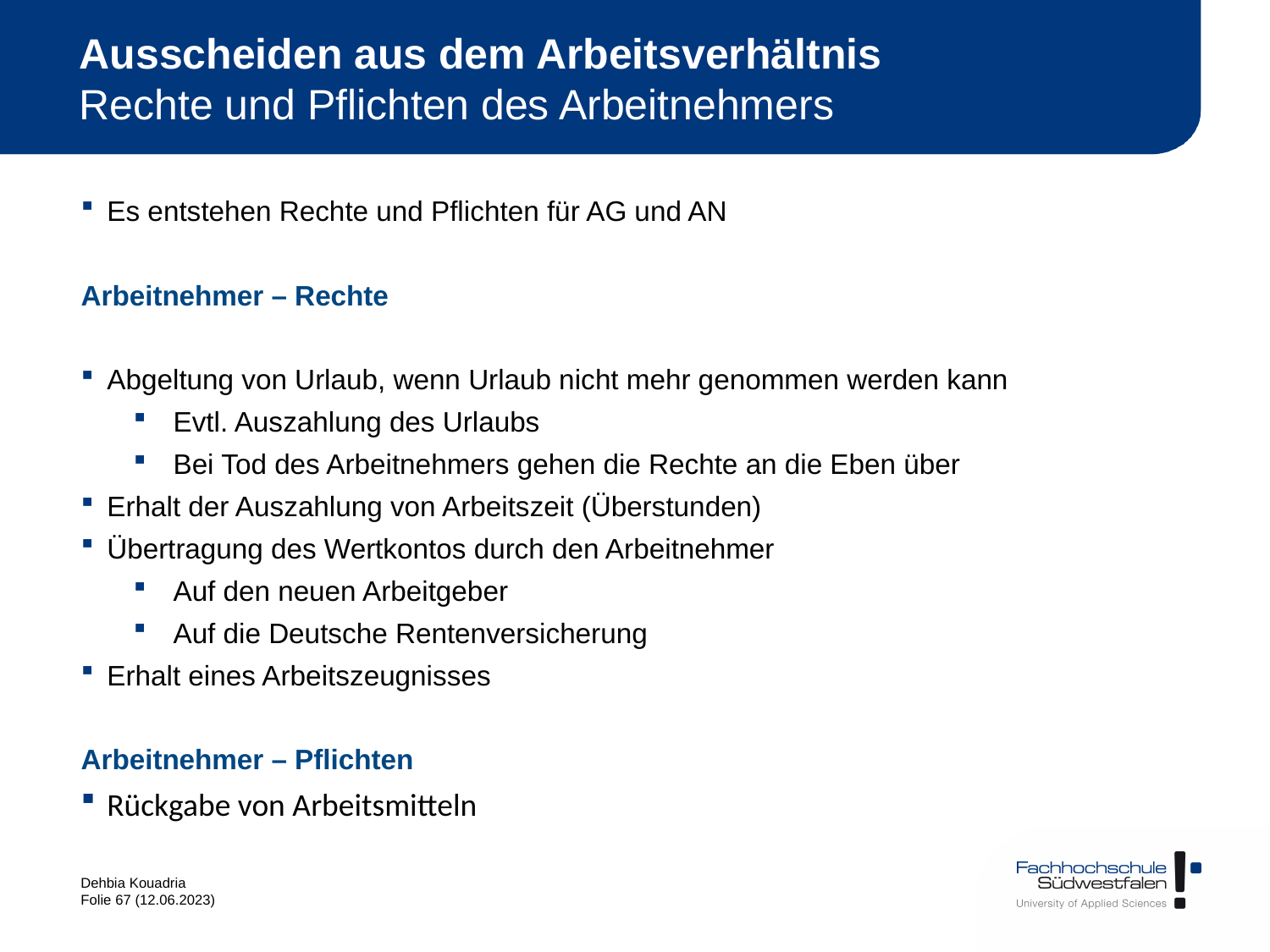

# Ausscheiden aus dem Arbeitsverhältnis Rechte und Pflichten des Arbeitnehmers
Es entstehen Rechte und Pflichten für AG und AN

Arbeitnehmer – Rechte

Abgeltung von Urlaub, wenn Urlaub nicht mehr genommen werden kann
Evtl. Auszahlung des Urlaubs
Bei Tod des Arbeitnehmers gehen die Rechte an die Eben über
Erhalt der Auszahlung von Arbeitszeit (Überstunden)
Übertragung des Wertkontos durch den Arbeitnehmer
Auf den neuen Arbeitgeber
Auf die Deutsche Rentenversicherung
Erhalt eines Arbeitszeugnisses

Arbeitnehmer – Pflichten
Rückgabe von Arbeitsmitteln